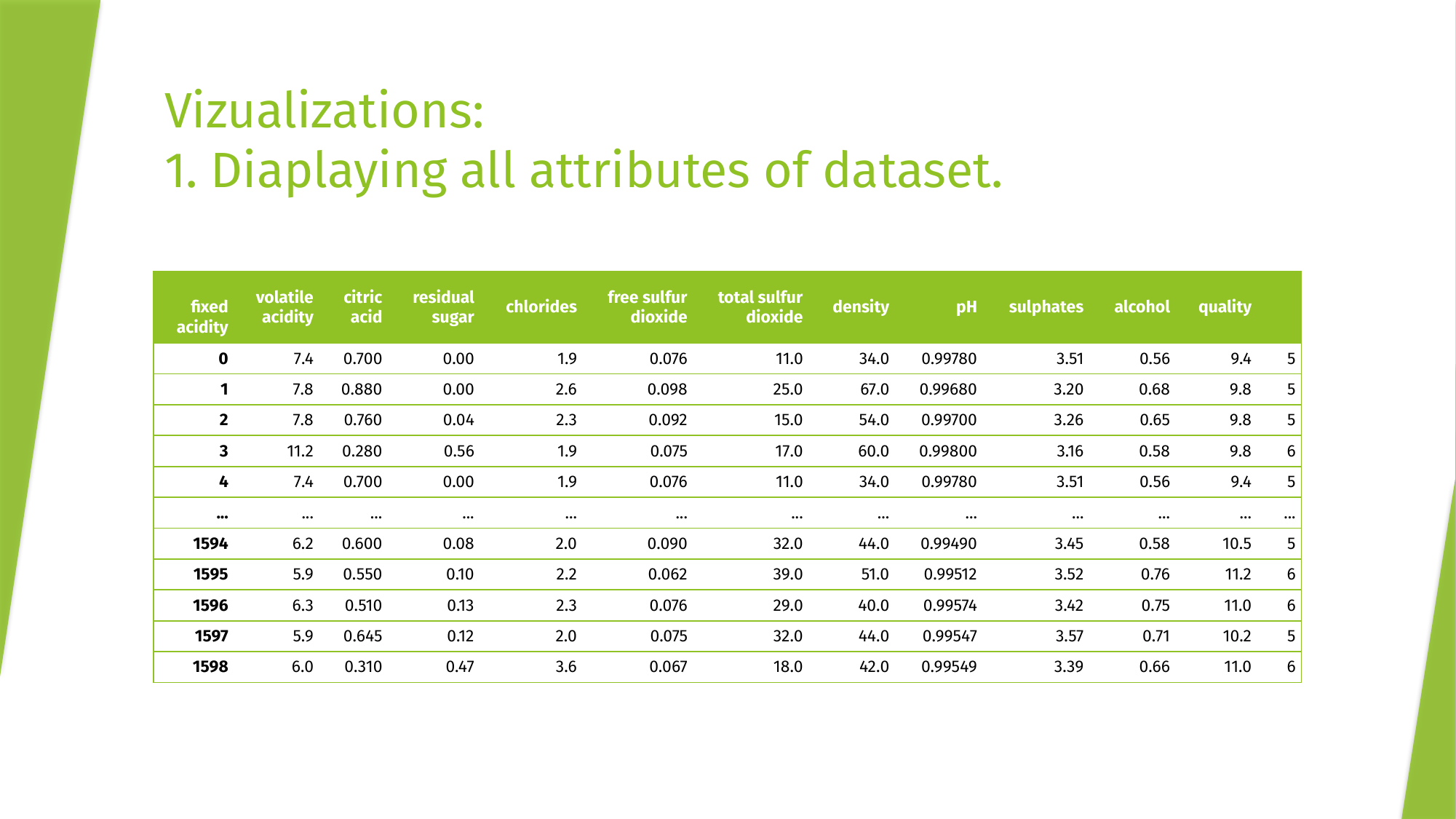

# Vizualizations: 1. Diaplaying all attributes of dataset.
| fixed acidity | volatile acidity | citric acid | residual sugar | chlorides | free sulfur dioxide | total sulfur dioxide | density | pH | sulphates | alcohol | quality |  |
| --- | --- | --- | --- | --- | --- | --- | --- | --- | --- | --- | --- | --- |
| 0 | 7.4 | 0.700 | 0.00 | 1.9 | 0.076 | 11.0 | 34.0 | 0.99780 | 3.51 | 0.56 | 9.4 | 5 |
| 1 | 7.8 | 0.880 | 0.00 | 2.6 | 0.098 | 25.0 | 67.0 | 0.99680 | 3.20 | 0.68 | 9.8 | 5 |
| 2 | 7.8 | 0.760 | 0.04 | 2.3 | 0.092 | 15.0 | 54.0 | 0.99700 | 3.26 | 0.65 | 9.8 | 5 |
| 3 | 11.2 | 0.280 | 0.56 | 1.9 | 0.075 | 17.0 | 60.0 | 0.99800 | 3.16 | 0.58 | 9.8 | 6 |
| 4 | 7.4 | 0.700 | 0.00 | 1.9 | 0.076 | 11.0 | 34.0 | 0.99780 | 3.51 | 0.56 | 9.4 | 5 |
| ... | ... | ... | ... | ... | ... | ... | ... | ... | ... | ... | ... | ... |
| 1594 | 6.2 | 0.600 | 0.08 | 2.0 | 0.090 | 32.0 | 44.0 | 0.99490 | 3.45 | 0.58 | 10.5 | 5 |
| 1595 | 5.9 | 0.550 | 0.10 | 2.2 | 0.062 | 39.0 | 51.0 | 0.99512 | 3.52 | 0.76 | 11.2 | 6 |
| 1596 | 6.3 | 0.510 | 0.13 | 2.3 | 0.076 | 29.0 | 40.0 | 0.99574 | 3.42 | 0.75 | 11.0 | 6 |
| 1597 | 5.9 | 0.645 | 0.12 | 2.0 | 0.075 | 32.0 | 44.0 | 0.99547 | 3.57 | 0.71 | 10.2 | 5 |
| 1598 | 6.0 | 0.310 | 0.47 | 3.6 | 0.067 | 18.0 | 42.0 | 0.99549 | 3.39 | 0.66 | 11.0 | 6 |